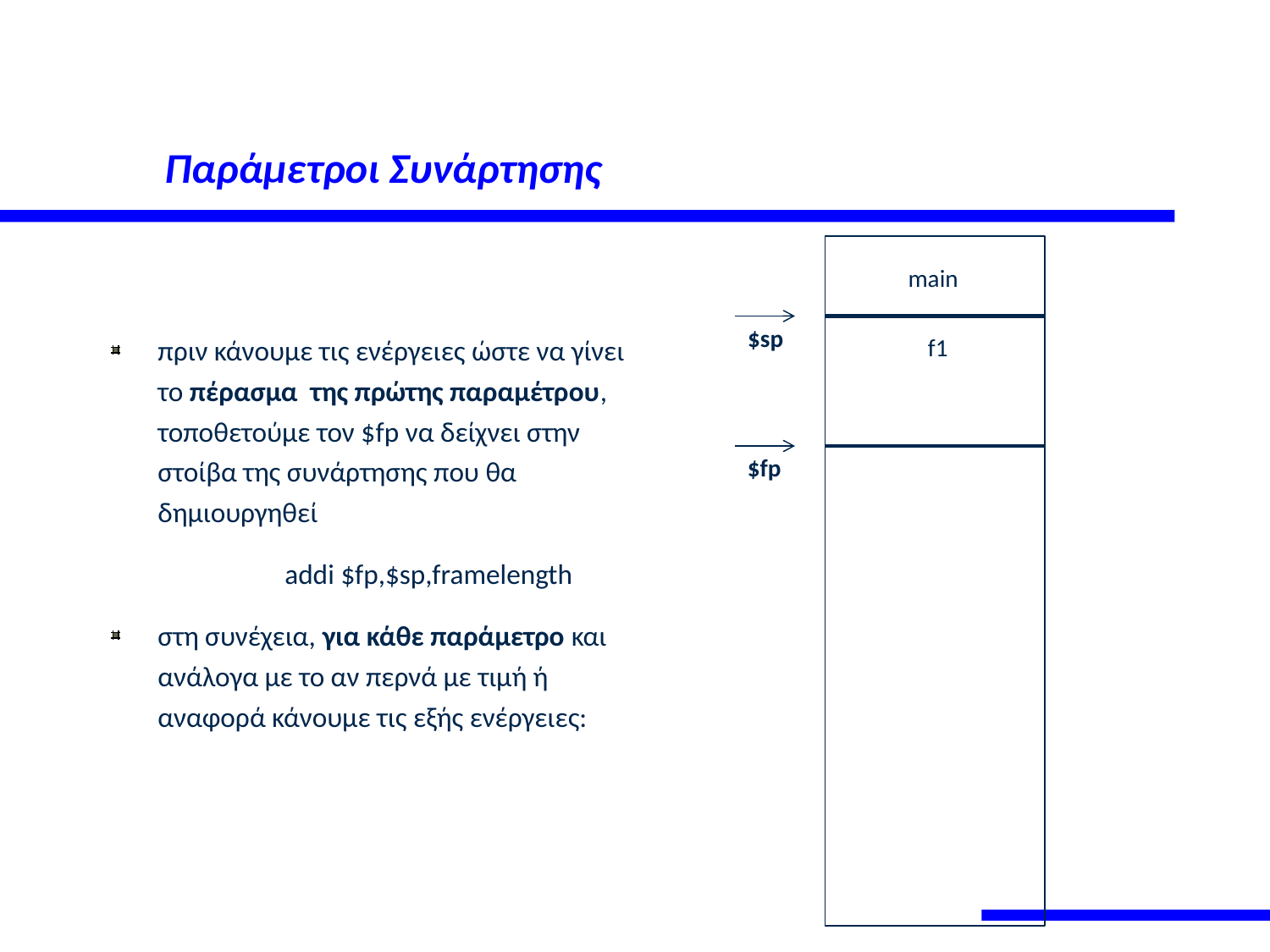

# Παράμετροι Συνάρτησης

main

πριν κάνουμε τις ενέργειες ώστε να γίνει το πέρασμα  της πρώτης παραμέτρου, τοποθετούμε τον $fp να δείχνει στην στοίβα της συνάρτησης που θα δημιουργηθεί
		addi $fp,$sp,framelength
στη συνέχεια, για κάθε παράμετρο και ανάλογα με το αν περνά με τιμή ή αναφορά κάνουμε τις εξής ενέργειες:
$sp
f1
$fp